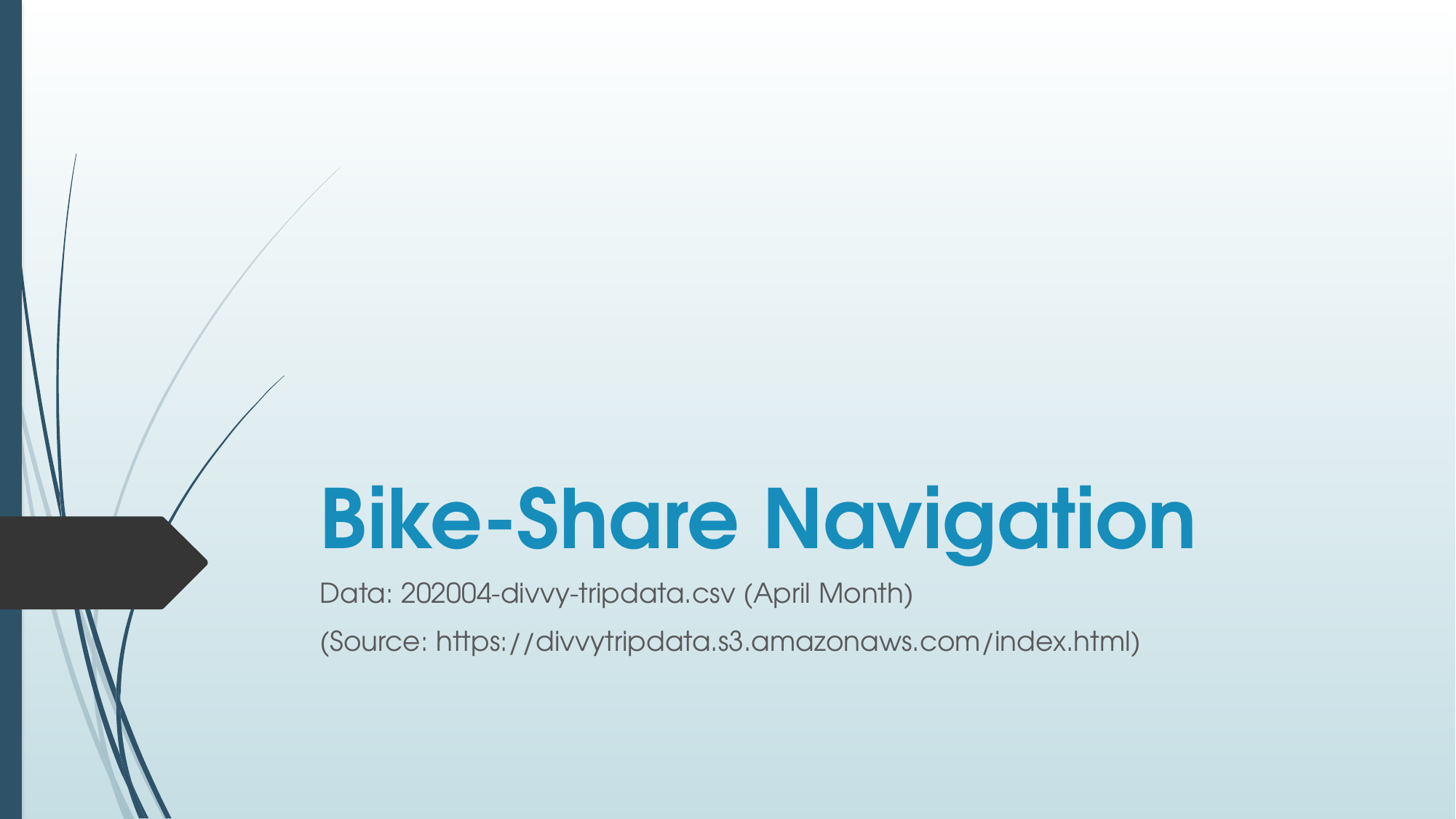

# Bike-Share Navigation
Data: 202004-divvy-tripdata.csv (April Month)
(Source: https://divvytripdata.s3.amazonaws.com/index.html)